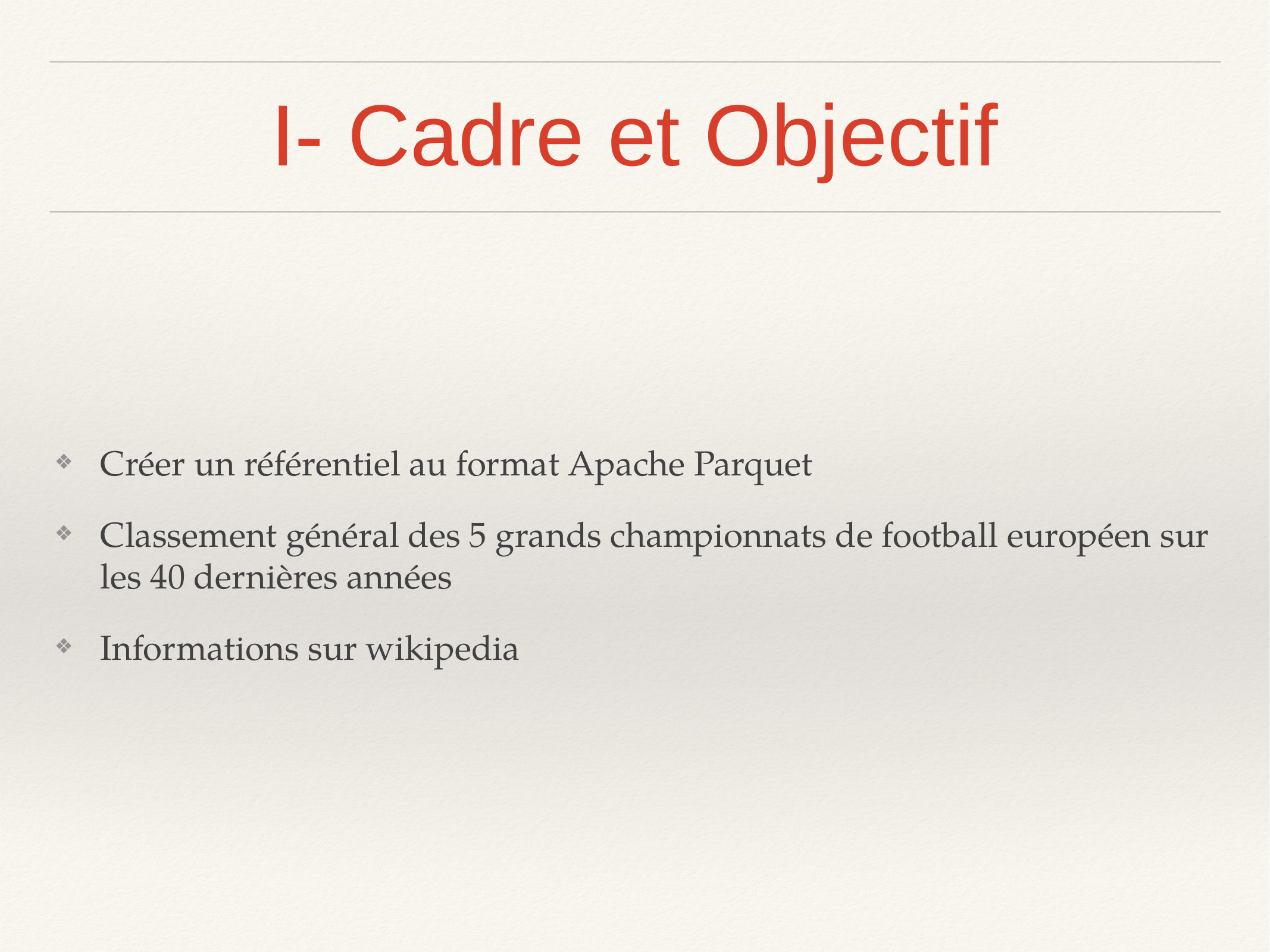

# I- Cadre et Objectif
Créer un référentiel au format Apache Parquet
Classement général des 5 grands championnats de football européen sur les 40 dernières années
Informations sur wikipedia